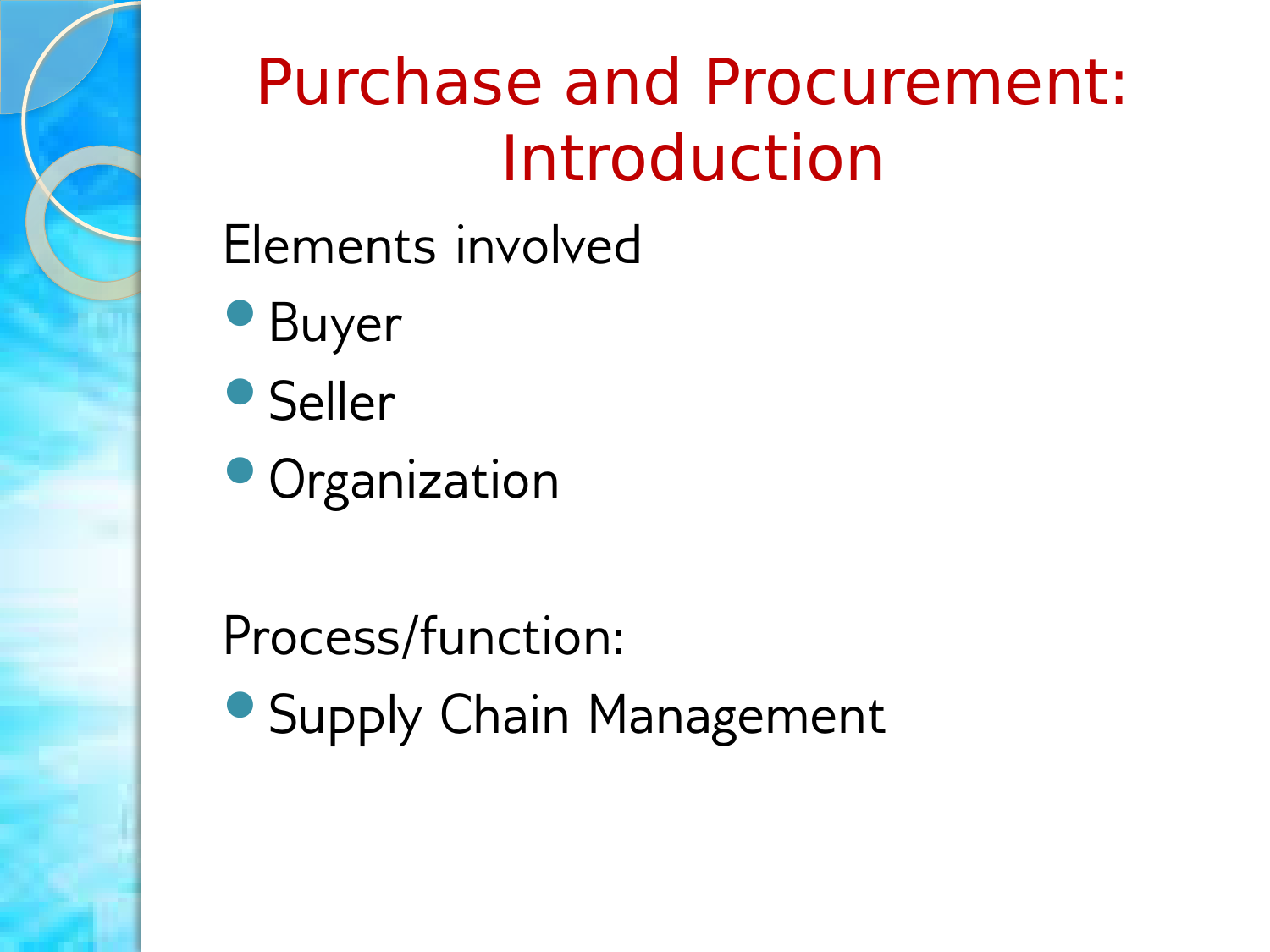

# Purchase and Procurement: Introduction
Elements involved
Buyer
Seller
Organization

Process/function:
Supply Chain Management